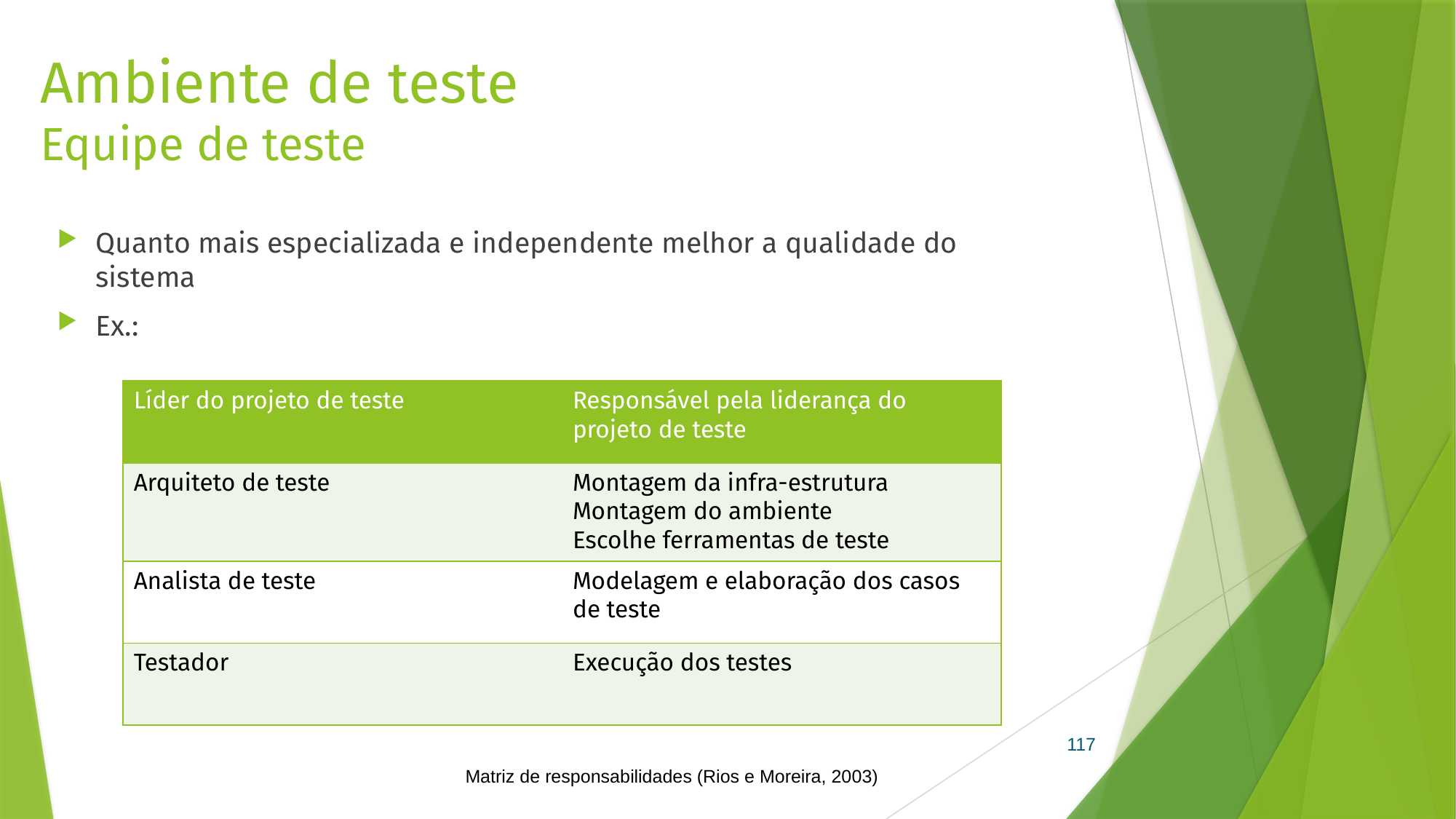

# Ambiente de teste Equipe de teste
Quanto mais especializada e independente melhor a qualidade do sistema
Ex.:
| Líder do projeto de teste | Responsável pela liderança do projeto de teste |
| --- | --- |
| Arquiteto de teste | Montagem da infra-estrutura Montagem do ambiente Escolhe ferramentas de teste |
| Analista de teste | Modelagem e elaboração dos casos de teste |
| Testador | Execução dos testes |
117
Matriz de responsabilidades (Rios e Moreira, 2003)